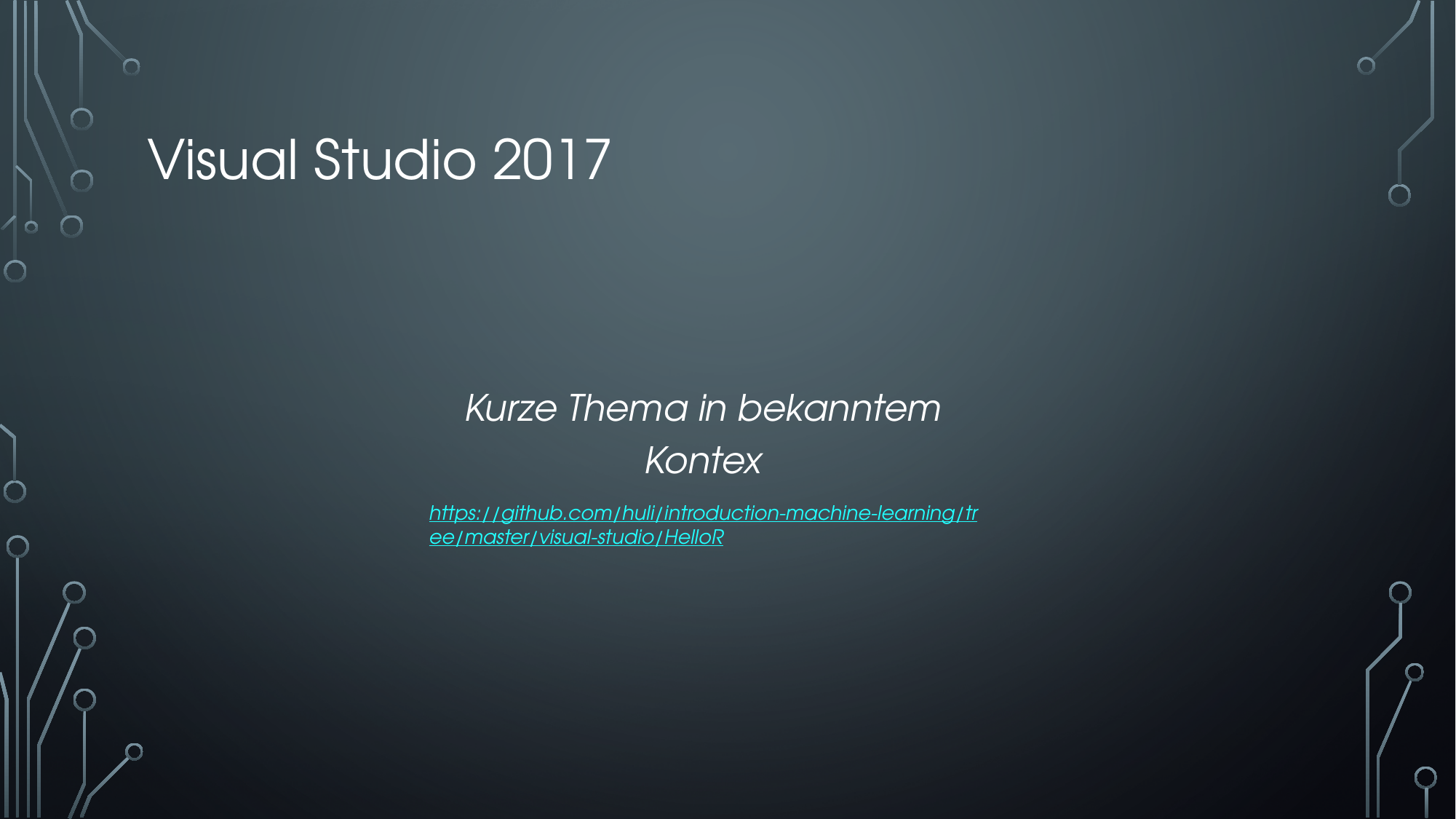

# Visual Studio 2017
Kurze Thema in bekanntem Kontex
https://github.com/huli/introduction-machine-learning/tree/master/visual-studio/HelloR